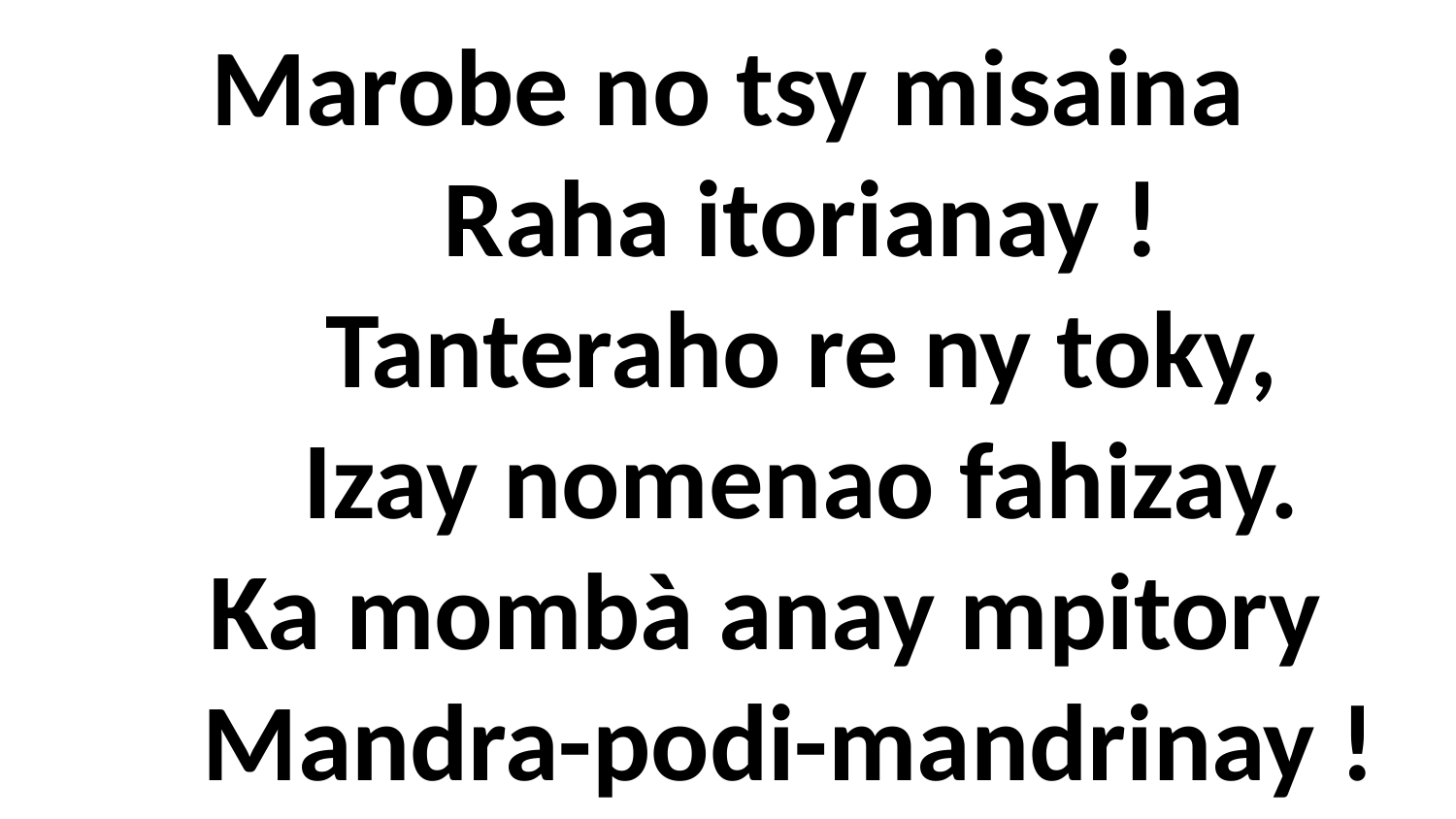

# Marobe no tsy misaina Raha itorianay ! Tanteraho re ny toky, Izay nomenao fahizay. Ka mombà anay mpitory Mandra-podi-mandrinay !